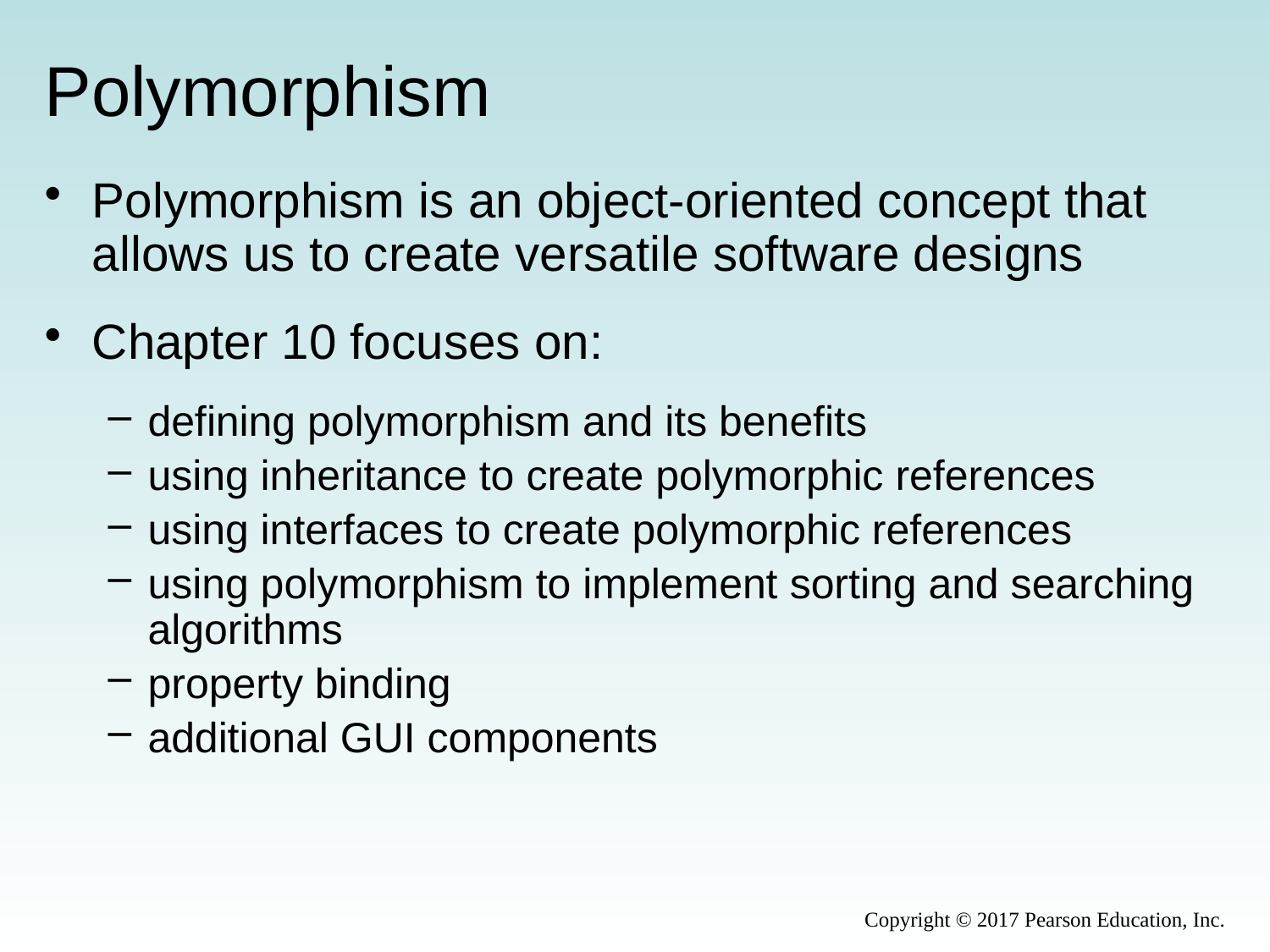

# Polymorphism
Polymorphism is an object-oriented concept that allows us to create versatile software designs
Chapter 10 focuses on:
defining polymorphism and its benefits
using inheritance to create polymorphic references
using interfaces to create polymorphic references
using polymorphism to implement sorting and searching algorithms
property binding
additional GUI components

Copyright © 2017 Pearson Education, Inc.